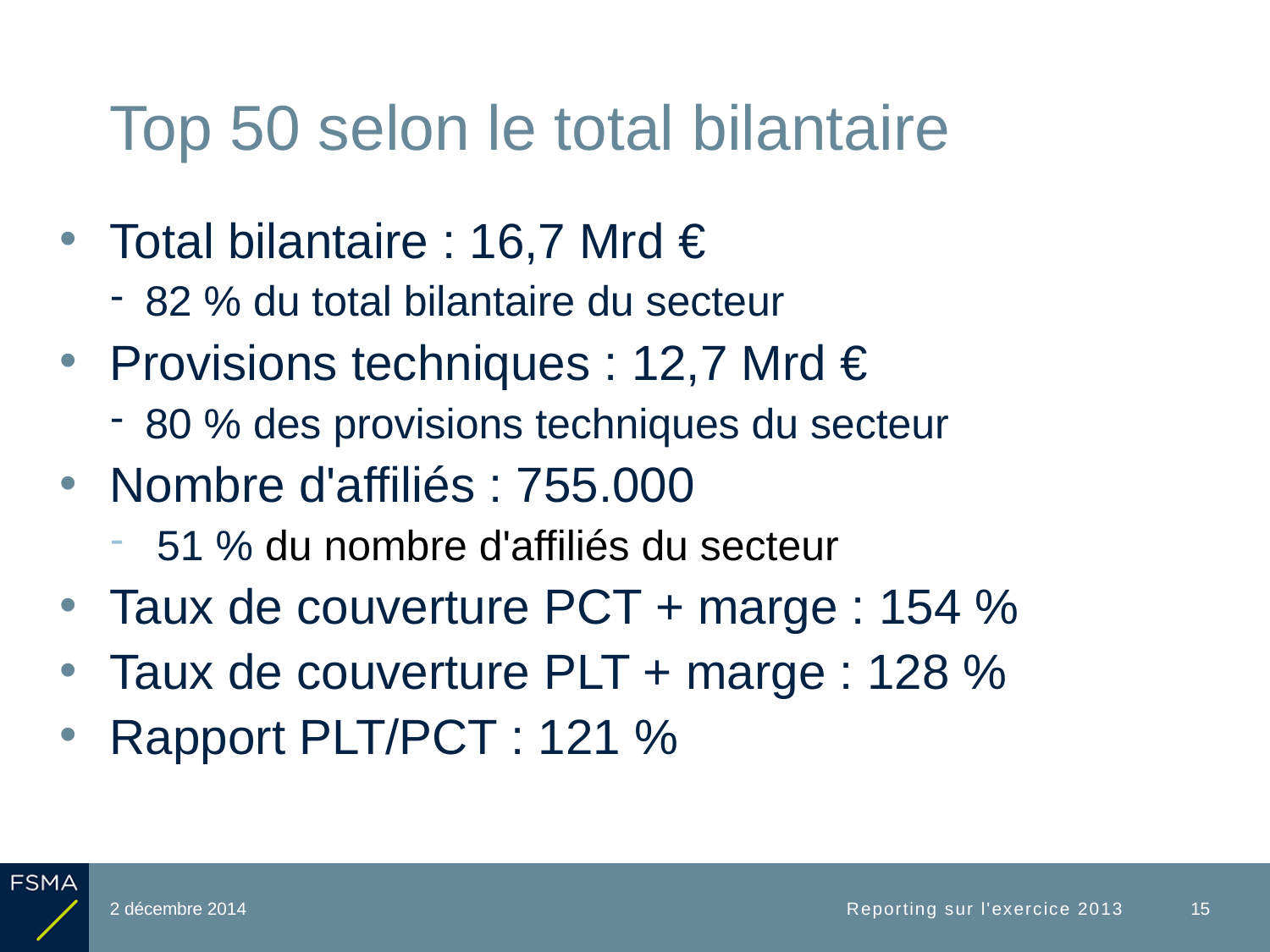

# Top 50 selon le total bilantaire
Total bilantaire : 16,7 Mrd €
82 % du total bilantaire du secteur
Provisions techniques : 12,7 Mrd €
80 % des provisions techniques du secteur
Nombre d'affiliés : 755.000
 51 % du nombre d'affiliés du secteur
Taux de couverture PCT + marge : 154 %
Taux de couverture PLT + marge : 128 %
Rapport PLT/PCT : 121 %
2 décembre 2014
Reporting sur l'exercice 2013
15